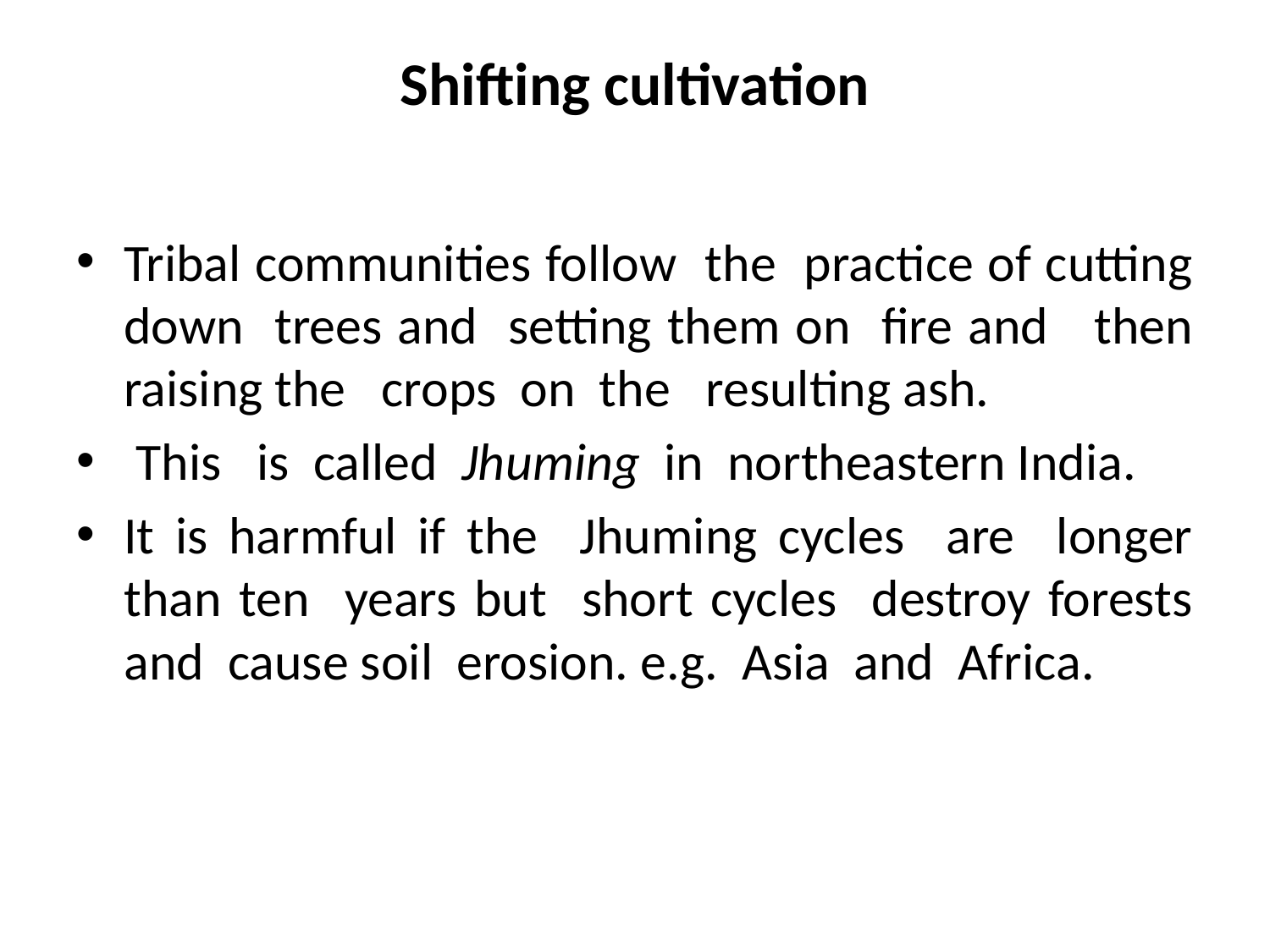

# Shifting cultivation
Tribal communities follow  the  practice of cutting down  trees and  setting them on  fire and   then raising the   crops  on  the   resulting ash.
 This   is  called  Jhuming  in  northeastern India.
It is harmful if the  Jhuming cycles  are  longer than ten  years but  short cycles  destroy forests and  cause soil  erosion. e.g.  Asia  and  Africa.